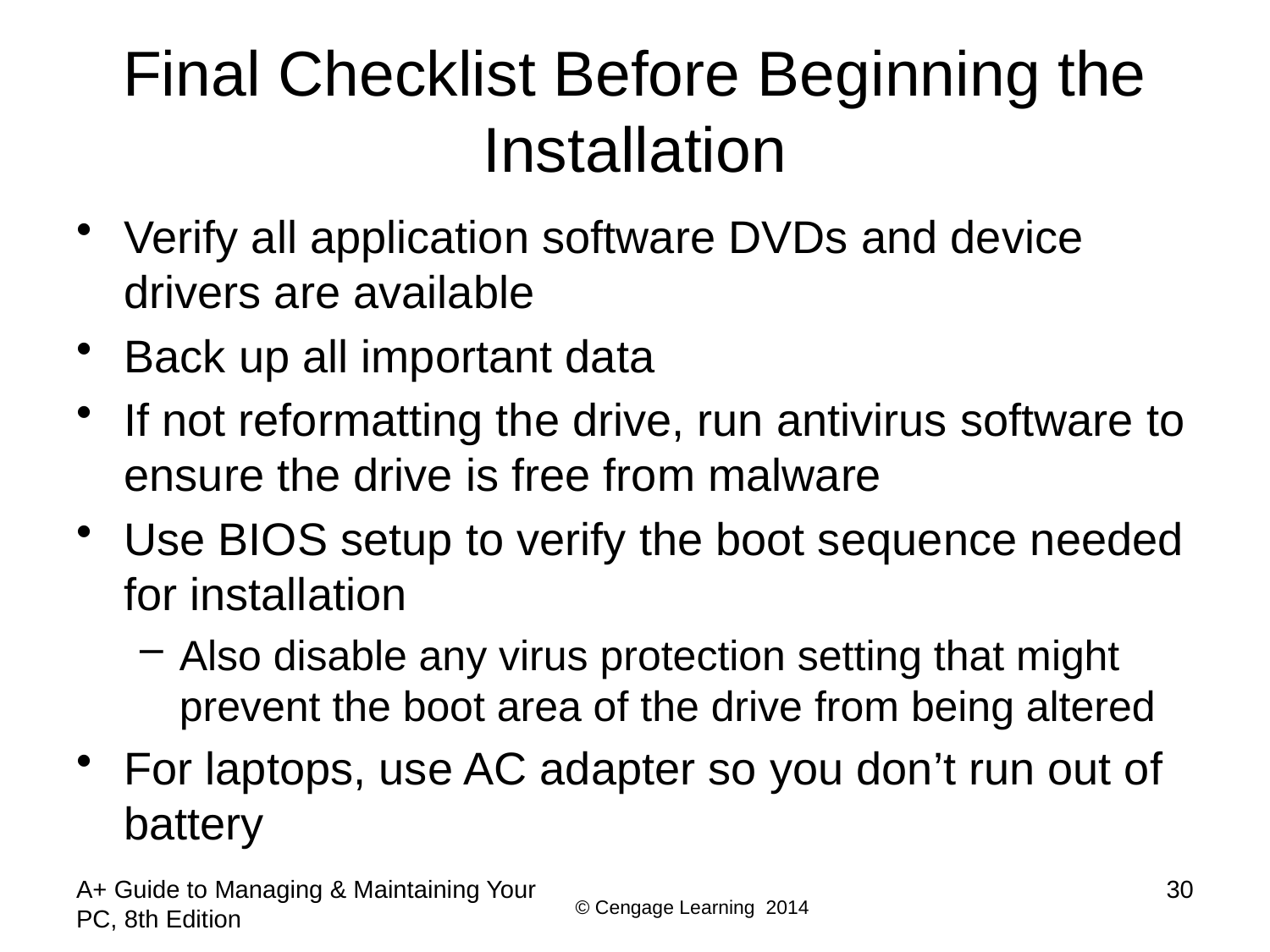

# Final Checklist Before Beginning the Installation
Verify all application software DVDs and device drivers are available
Back up all important data
If not reformatting the drive, run antivirus software to ensure the drive is free from malware
Use BIOS setup to verify the boot sequence needed for installation
Also disable any virus protection setting that might prevent the boot area of the drive from being altered
For laptops, use AC adapter so you don’t run out of battery
A+ Guide to Managing & Maintaining Your PC, 8th Edition
30